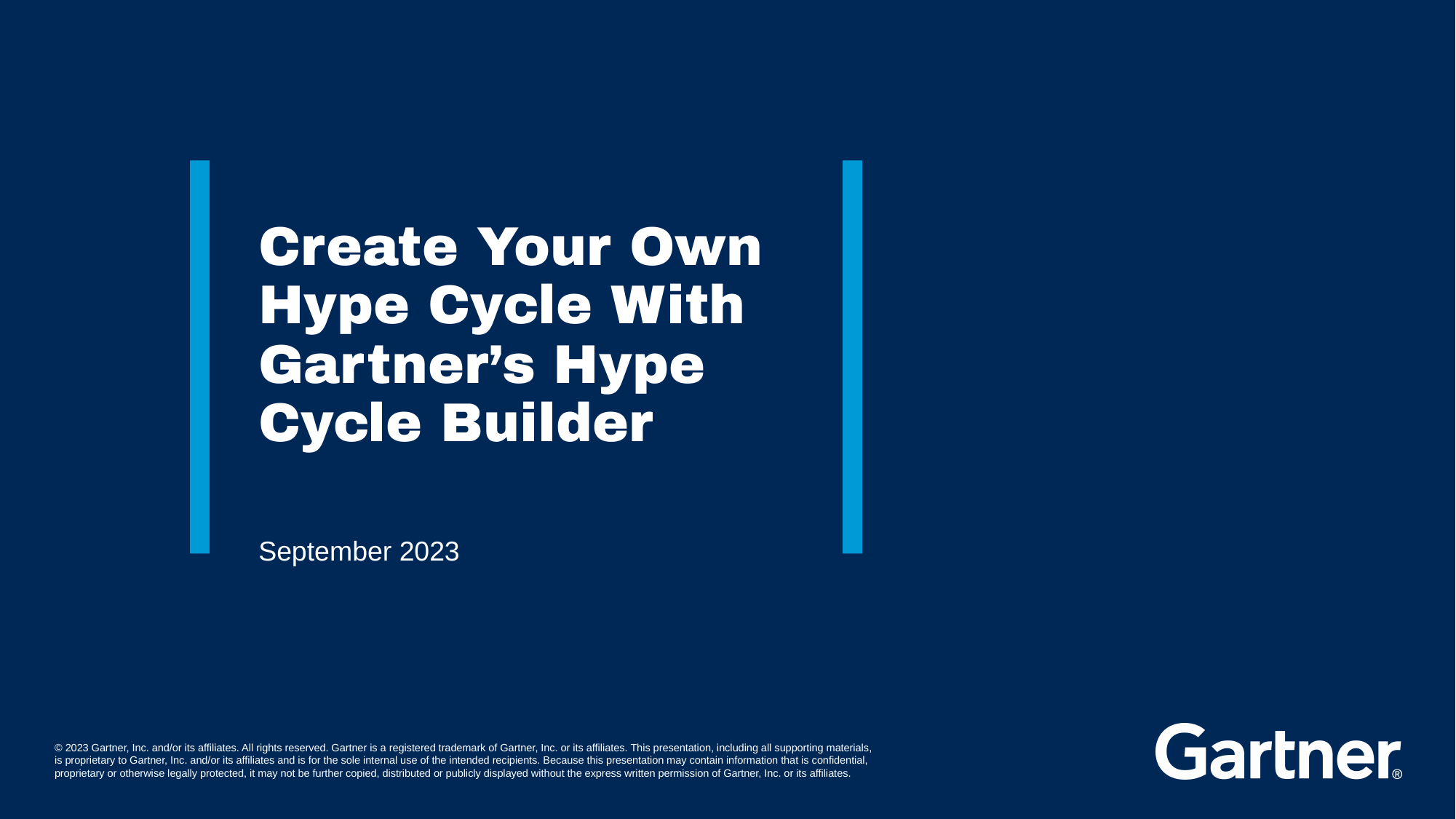

# Create Your Own Hype Cycle With Gartner’s Hype Cycle Builder
September 2023